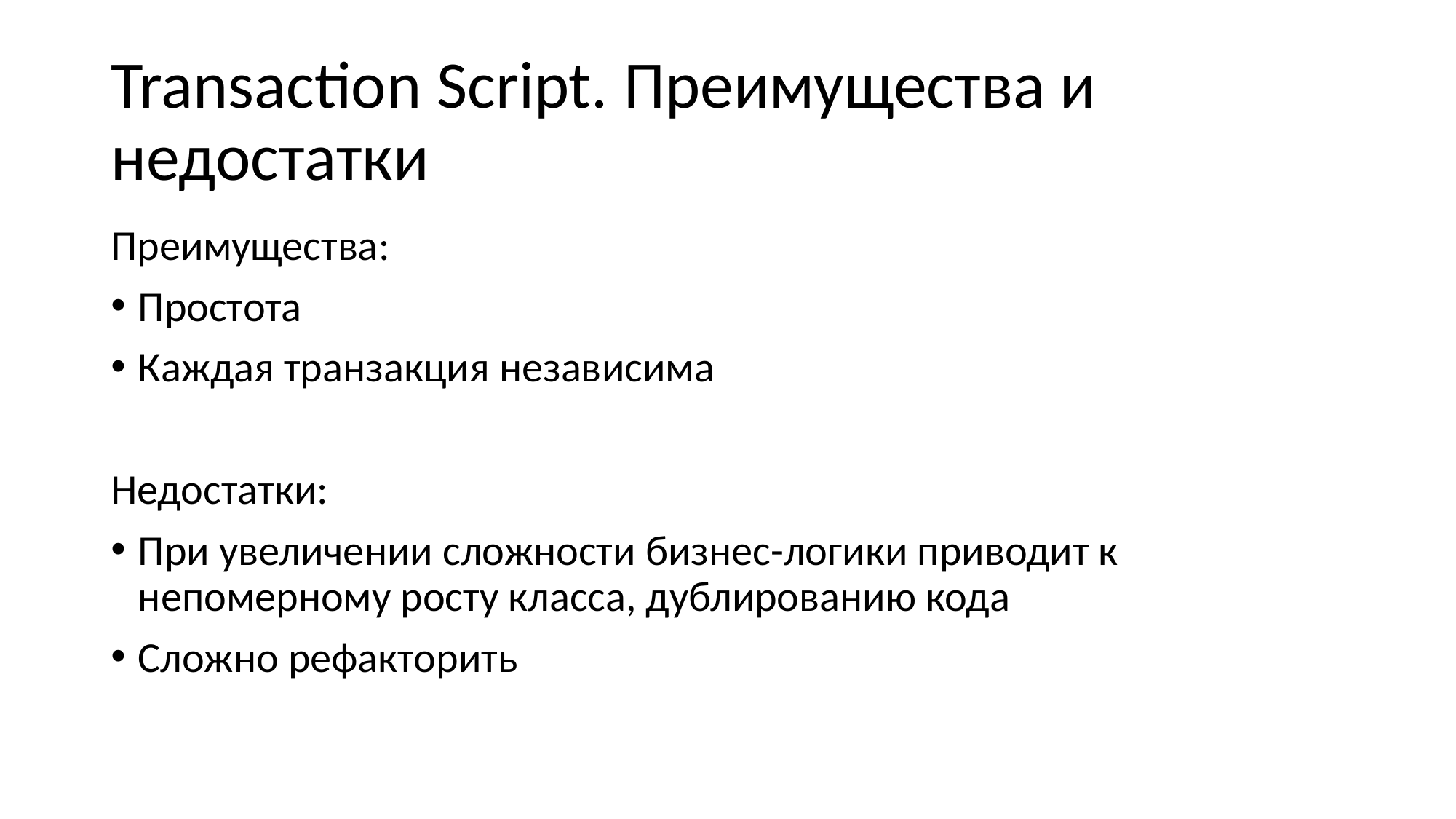

# Transaction Script. Преимущества и недостатки
Преимущества:
Простота
Каждая транзакция независима

Недостатки:
При увеличении сложности бизнес-логики приводит к непомерному росту класса, дублированию кода
Сложно рефакторить